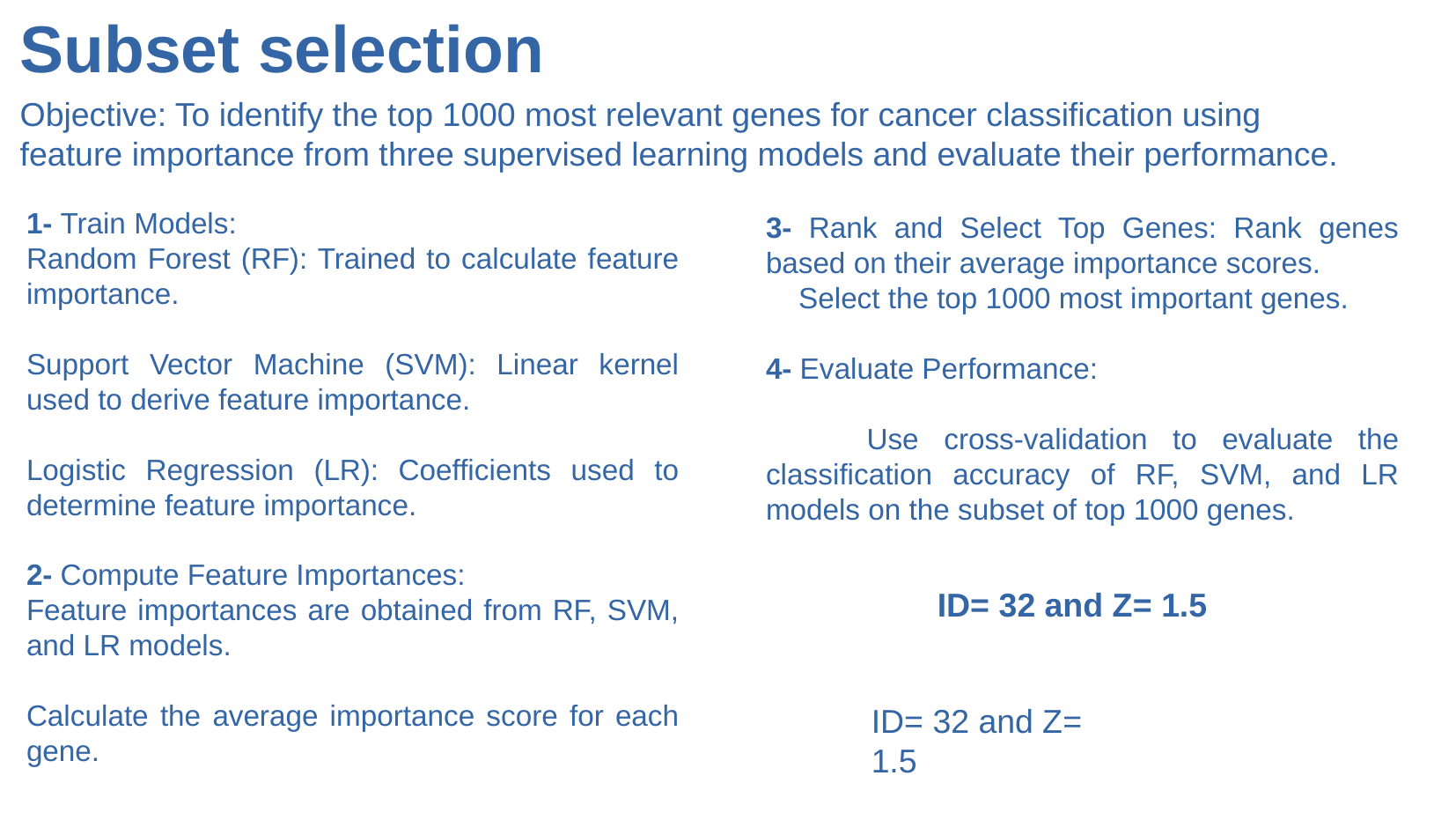

Subset selection
Objective: To identify the top 1000 most relevant genes for cancer classification using feature importance from three supervised learning models and evaluate their performance.
1- Train Models:
Random Forest (RF): Trained to calculate feature importance.

Support Vector Machine (SVM): Linear kernel used to derive feature importance.

Logistic Regression (LR): Coefficients used to determine feature importance.

2- Compute Feature Importances:
Feature importances are obtained from RF, SVM, and LR models.

Calculate the average importance score for each gene.
3- Rank and Select Top Genes: Rank genes based on their average importance scores.
    Select the top 1000 most important genes.

4- Evaluate Performance:

    Use cross-validation to evaluate the classification accuracy of RF, SVM, and LR models on the subset of top 1000 genes.
ID= 32 and Z= 1.5
ID= 32 and Z= 1.5